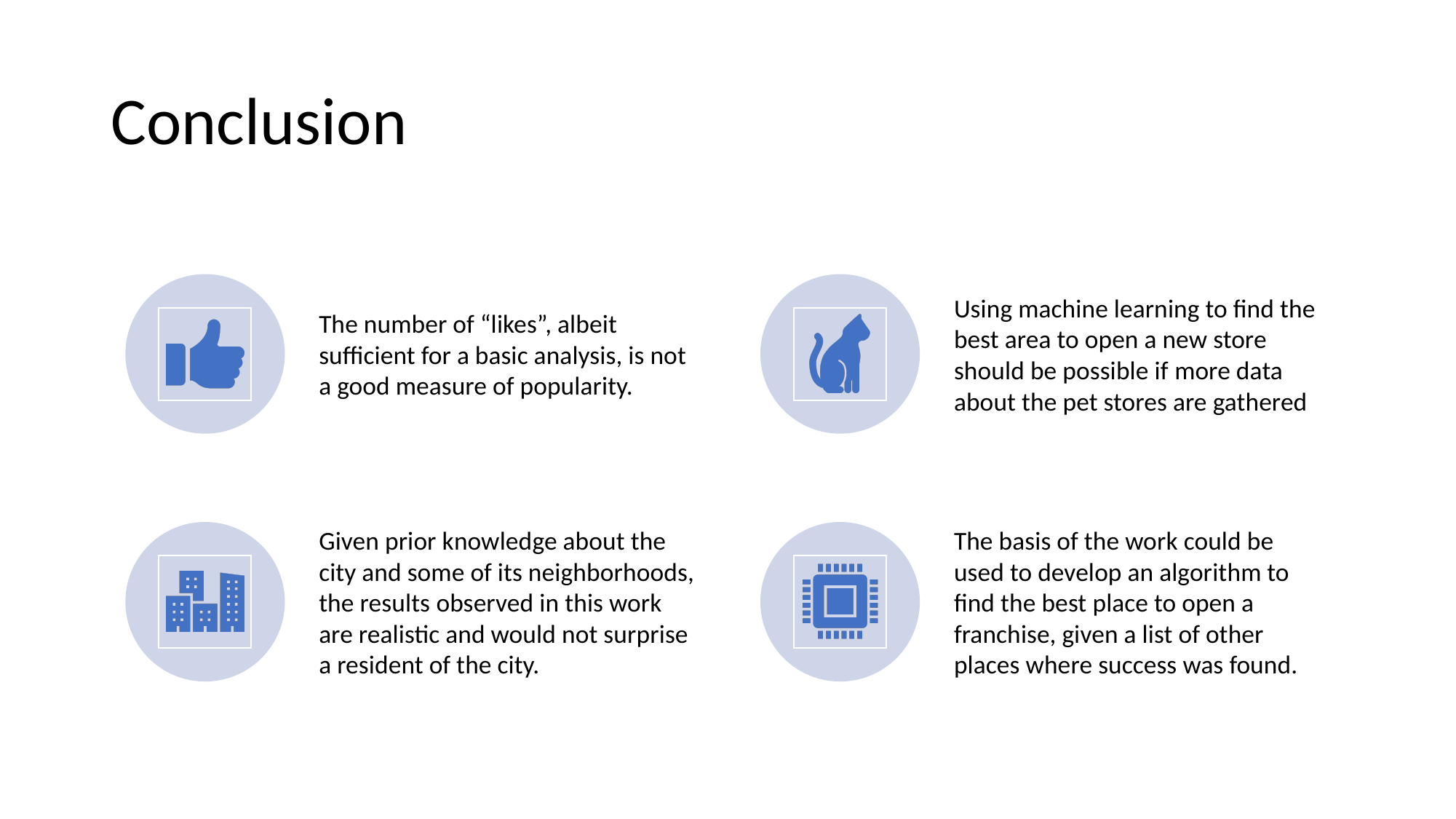

# Conclusion
The number of “likes”, albeit sufficient for a basic analysis, is not a good measure of popularity.
Using machine learning to find the best area to open a new store should be possible if more data about the pet stores are gathered
Given prior knowledge about the city and some of its neighborhoods, the results observed in this work are realistic and would not surprise a resident of the city.
The basis of the work could be used to develop an algorithm to find the best place to open a franchise, given a list of other places where success was found.